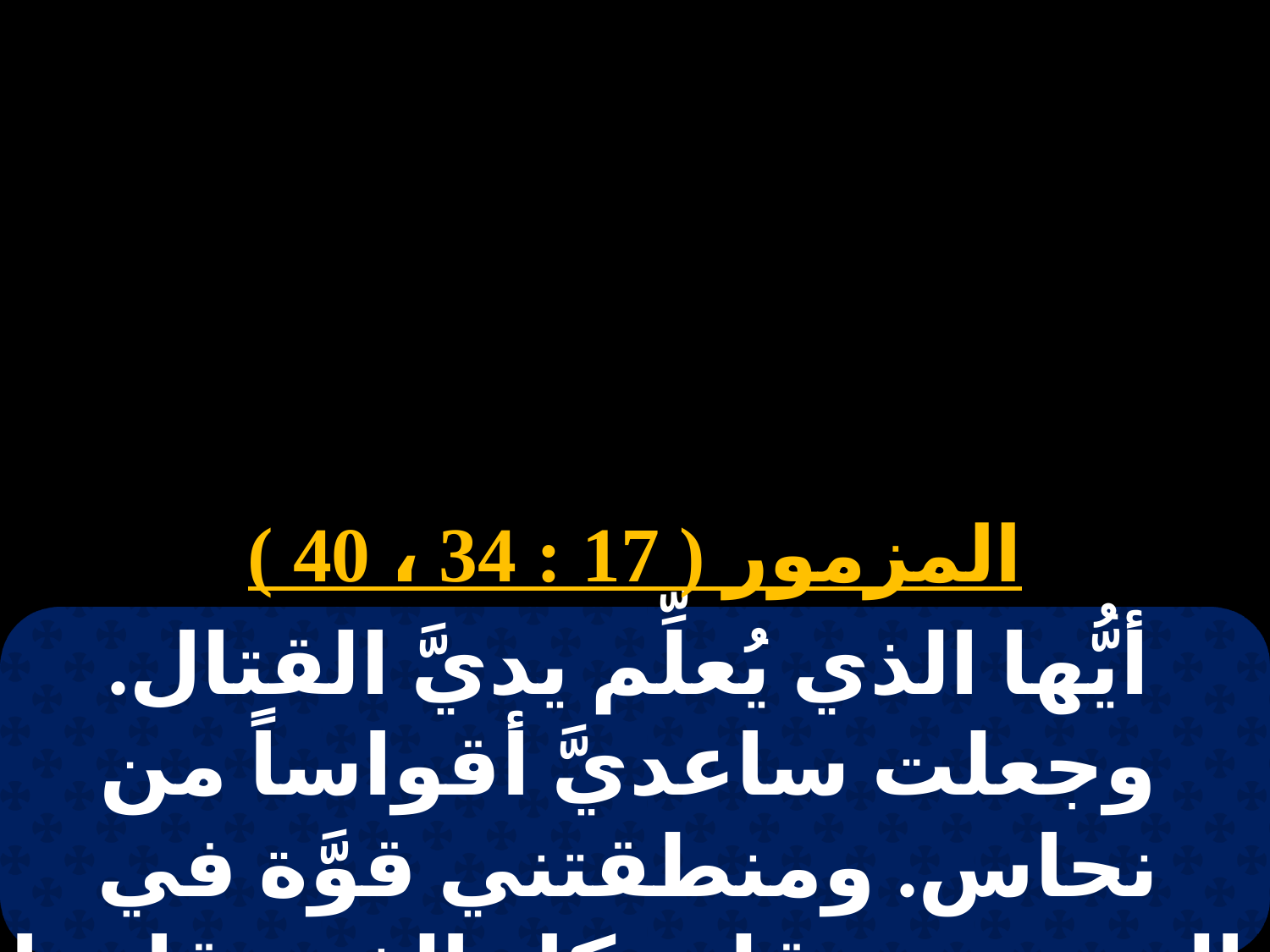

# 20 أبيب
المزمور ( 17 : 34 ، 40 )
أيُّها الذي يُعلِّم يديَّ القتال. وجعلت ساعديَّ أقواساً من نحاس. ومنطقتني قوَّة في الحرب، وعقلت كل الذين قاموا عليَّ تَحتي.